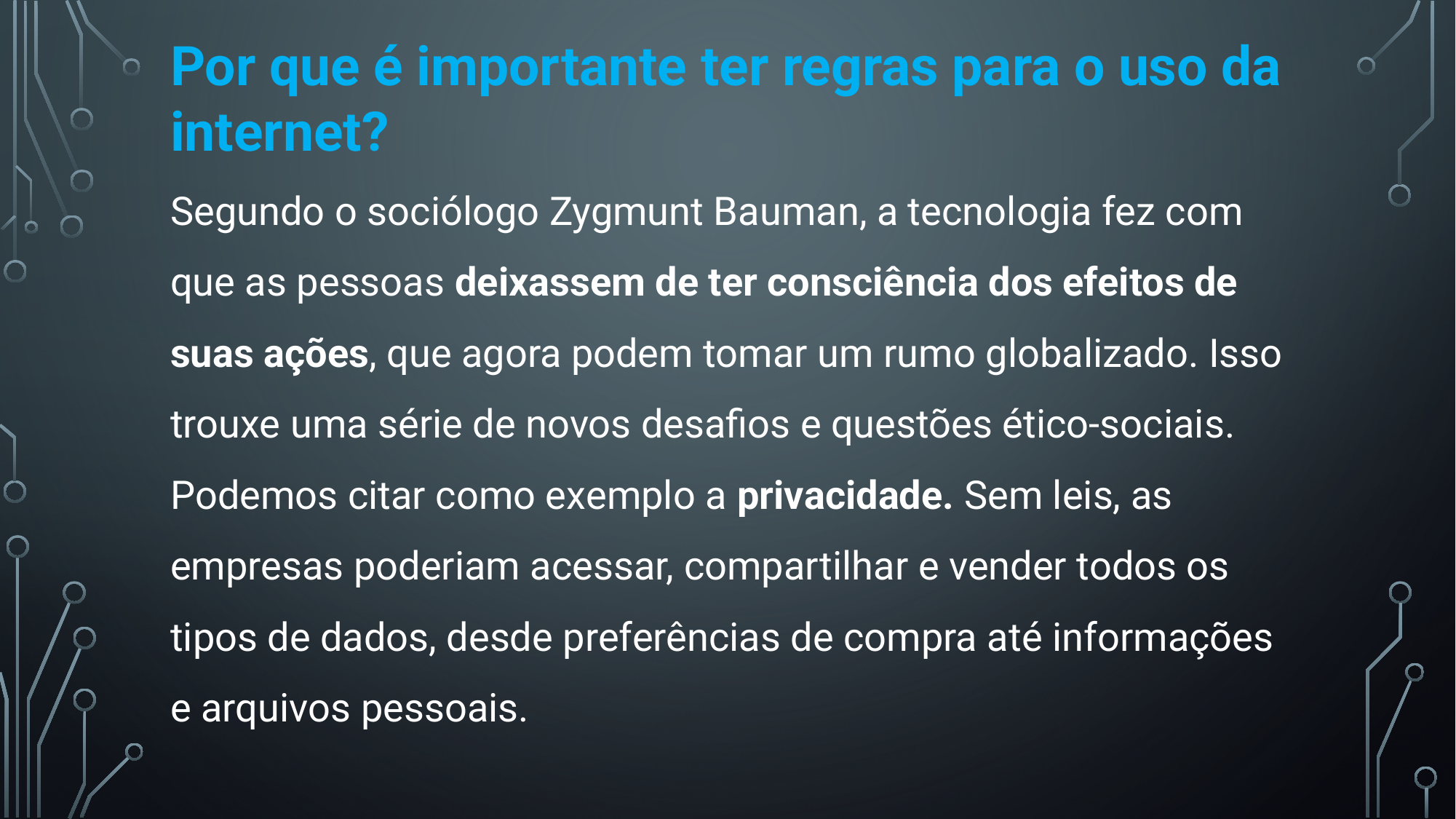

Por que é importante ter regras para o uso da internet?
Segundo o sociólogo Zygmunt Bauman, a tecnologia fez com que as pessoas deixassem de ter consciência dos efeitos de suas ações, que agora podem tomar um rumo globalizado. Isso trouxe uma série de novos desafios e questões ético-sociais.
Podemos citar como exemplo a privacidade. Sem leis, as empresas poderiam acessar, compartilhar e vender todos os tipos de dados, desde preferências de compra até informações e arquivos pessoais.